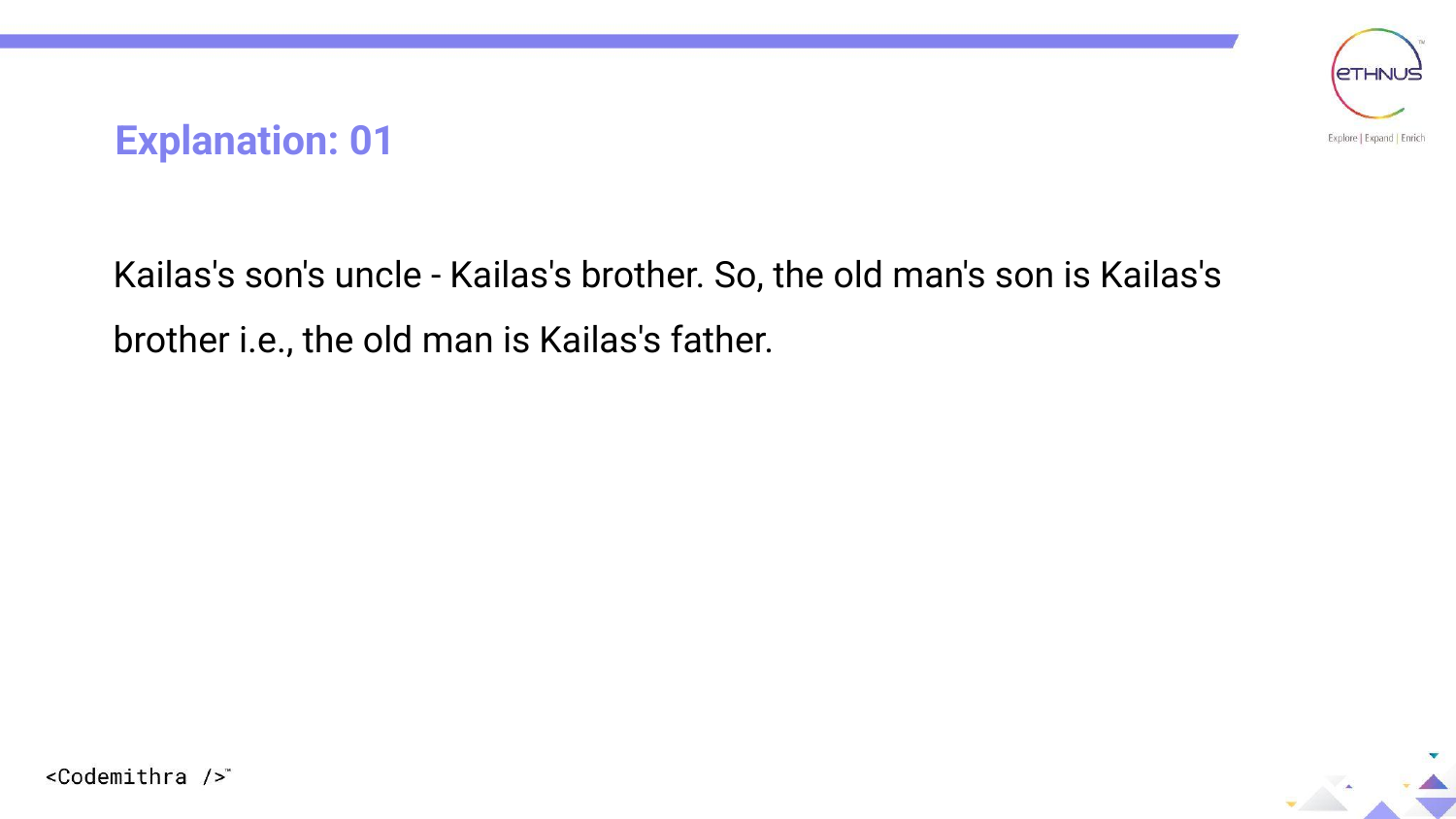

CLOCKS
Explanation: 01
Kailas's son's uncle - Kailas's brother. So, the old man's son is Kailas's brother i.e., the old man is Kailas's father.